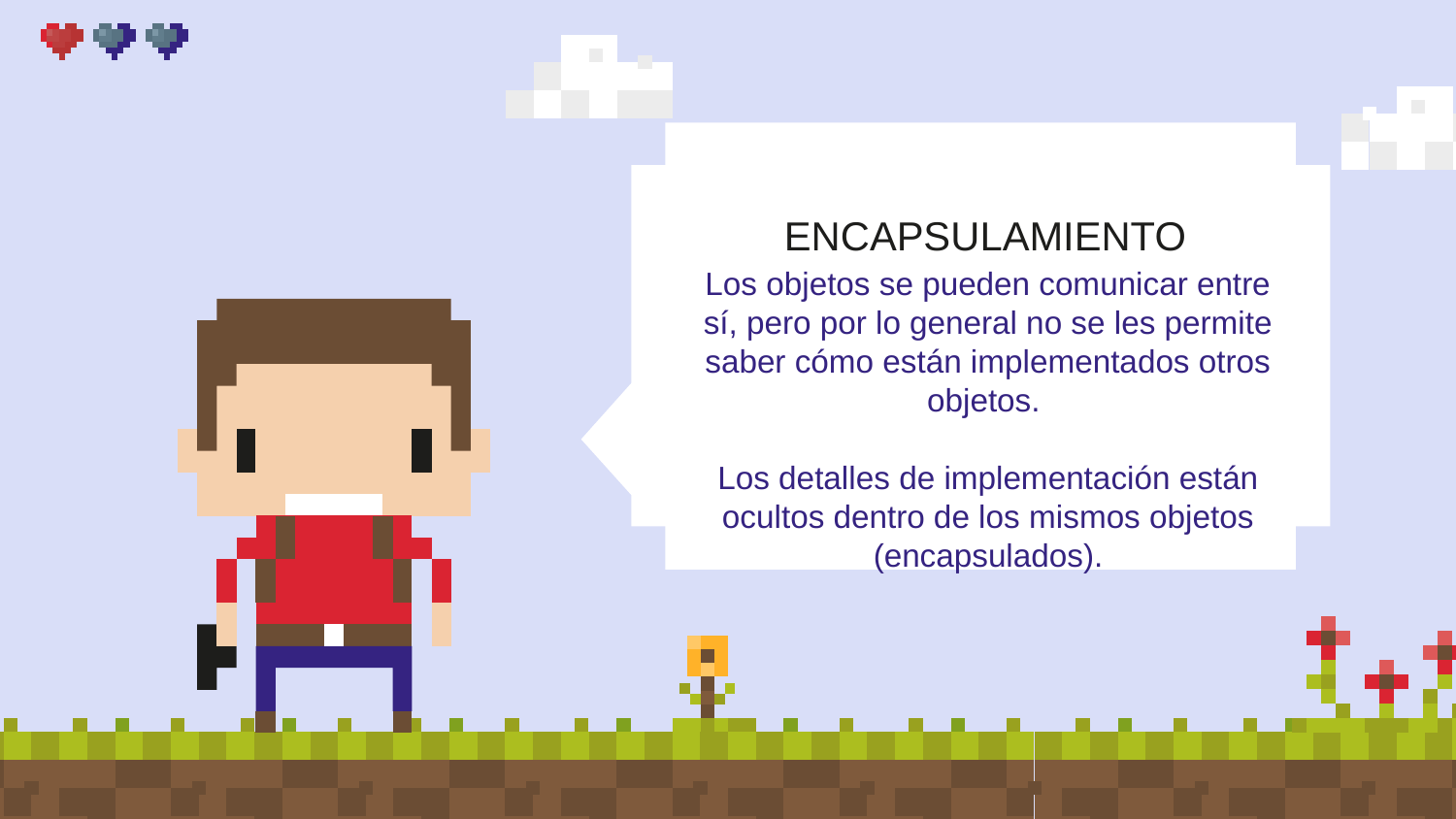

# ENCAPSULAMIENTO
Los objetos se pueden comunicar entre sí, pero por lo general no se les permite saber cómo están implementados otros objetos.

Los detalles de implementación están ocultos dentro de los mismos objetos (encapsulados).